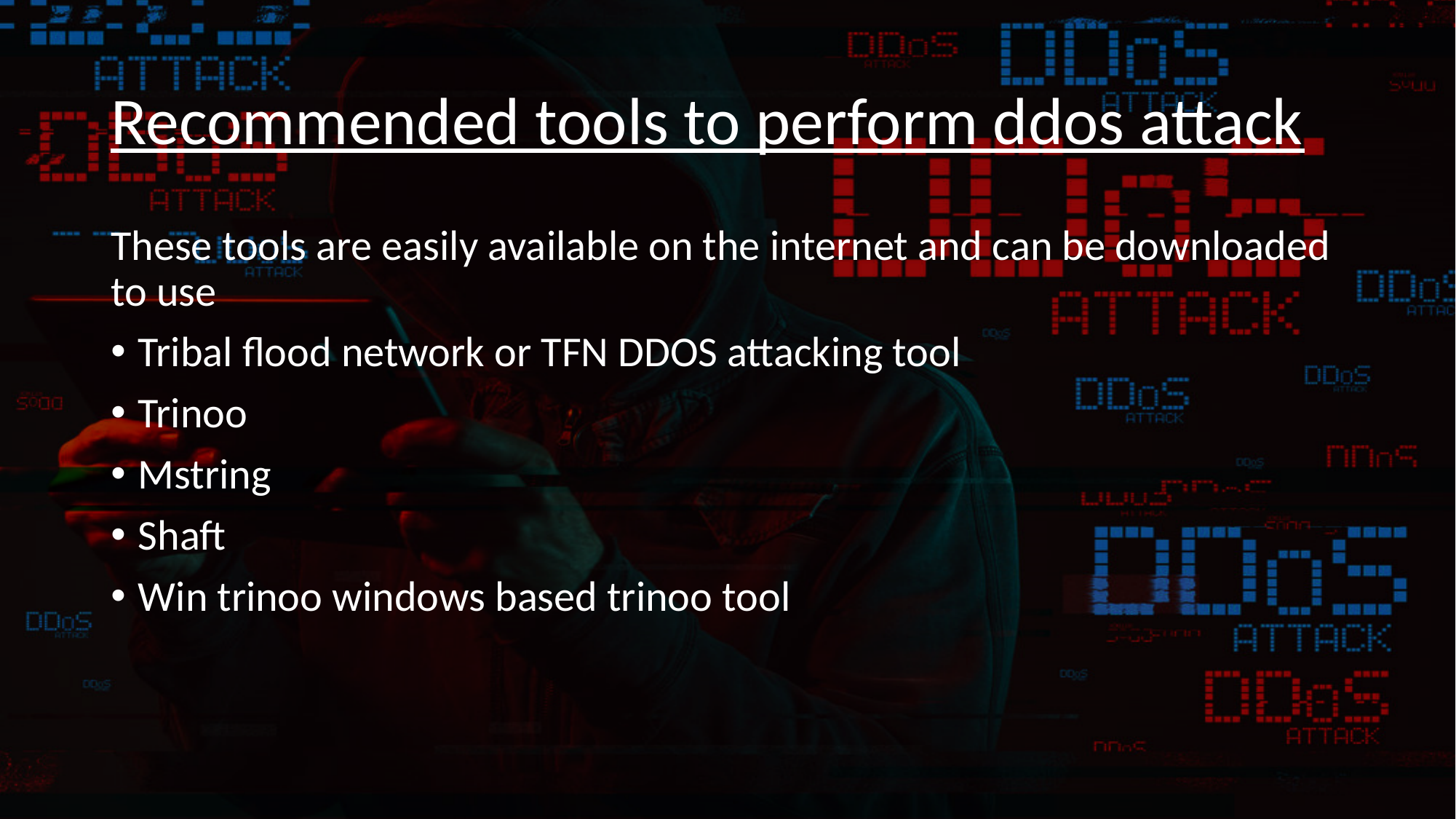

# Recommended tools to perform ddos attack
These tools are easily available on the internet and can be downloaded to use
Tribal flood network or TFN DDOS attacking tool
Trinoo
Mstring
Shaft
Win trinoo windows based trinoo tool